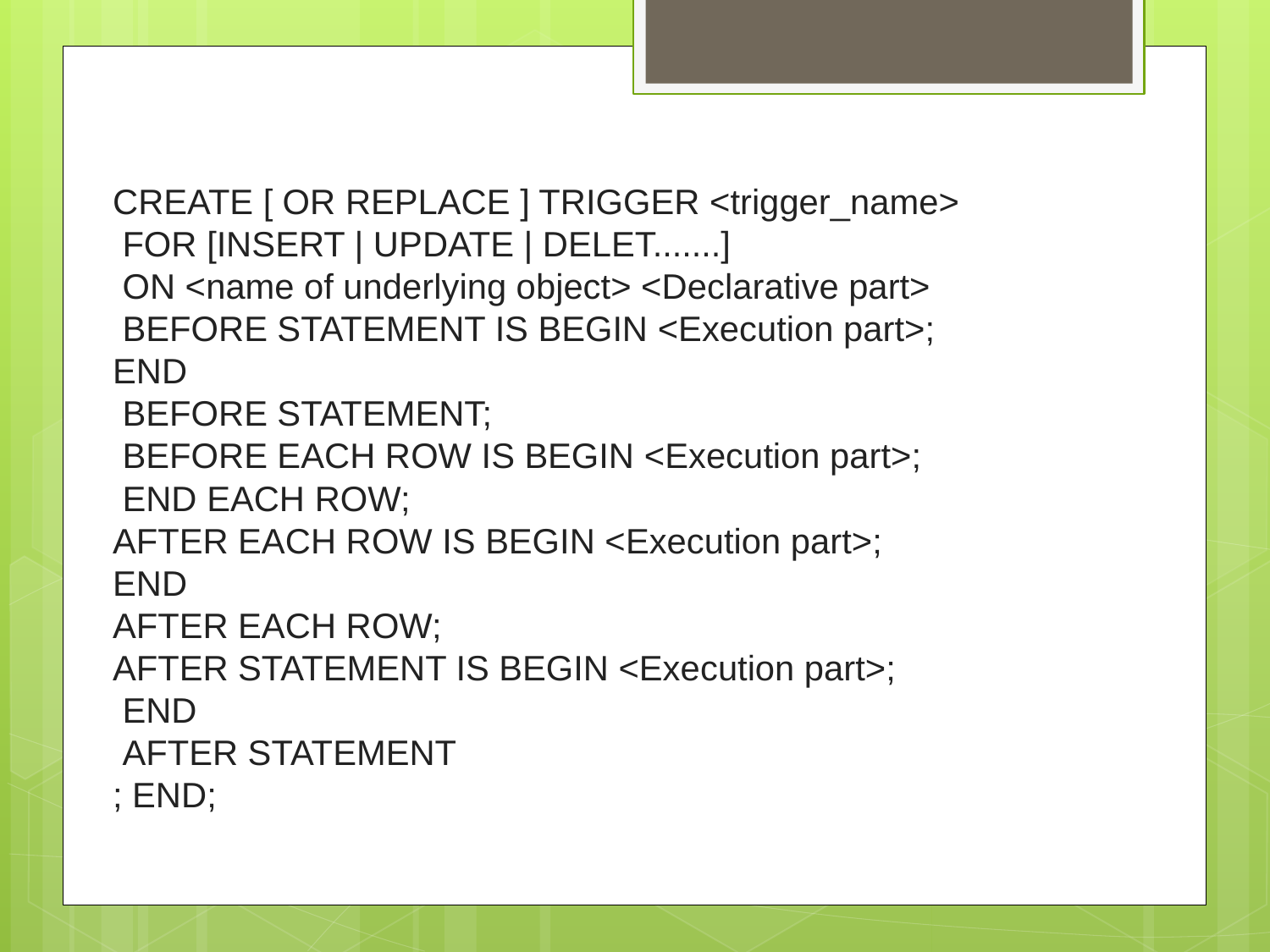

CREATE [ OR REPLACE ] TRIGGER <trigger_name>
 FOR [INSERT | UPDATE | DELET.......]
 ON <name of underlying object> <Declarative part>‭
‬ BEFORE STATEMENT IS BEGIN <Execution part>;
END
 BEFORE STATEMENT;
 BEFORE EACH ROW IS BEGIN <Execution part>;
 END EACH ROW;
AFTER EACH ROW IS BEGIN <Execution part>;
END
AFTER EACH ROW;
AFTER STATEMENT IS BEGIN <Execution part>;
 END
 AFTER STATEMENT
; END;